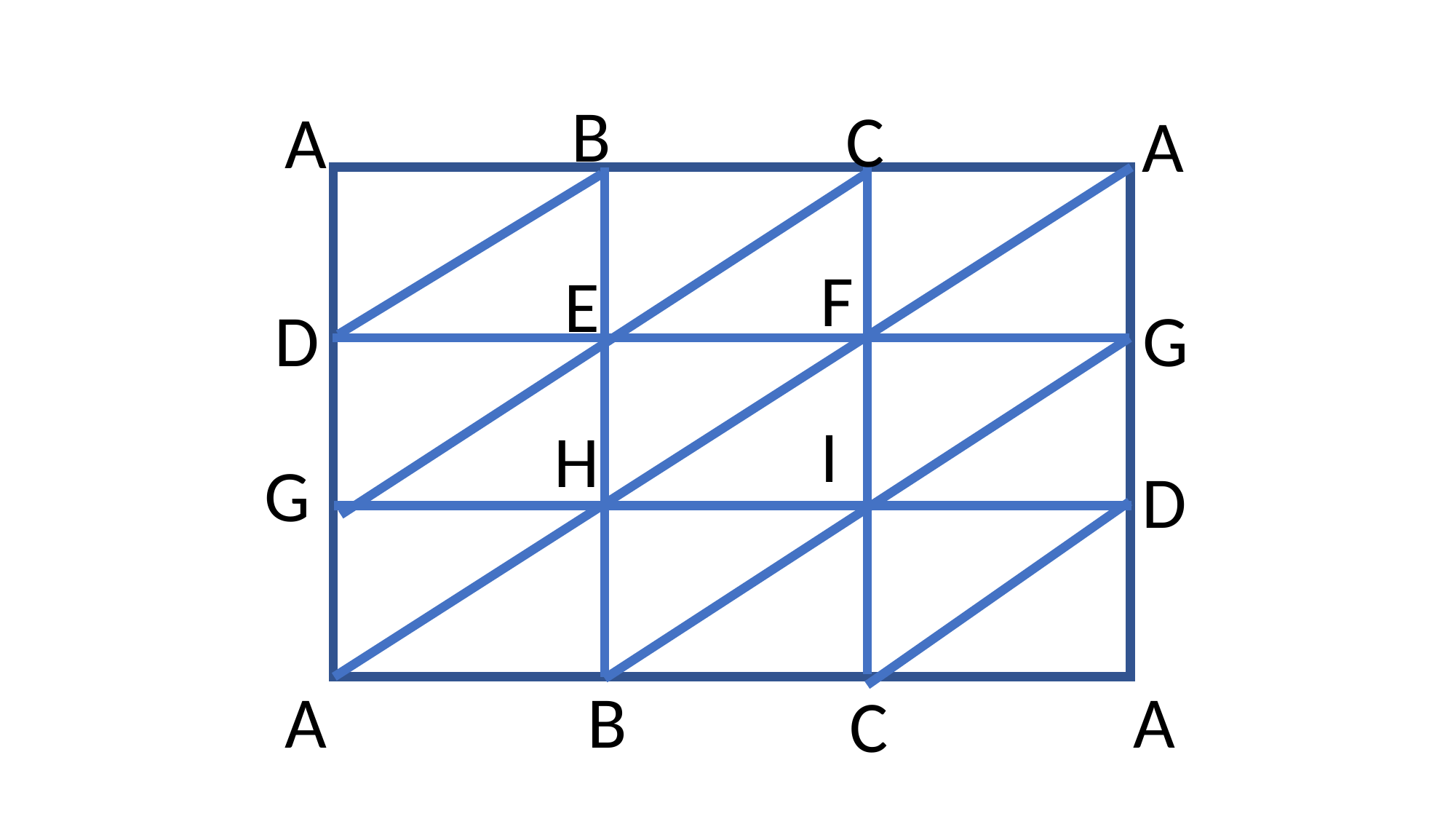

B
C
A
A

F
E
G
D
I
H
G
D
B
A
A
C